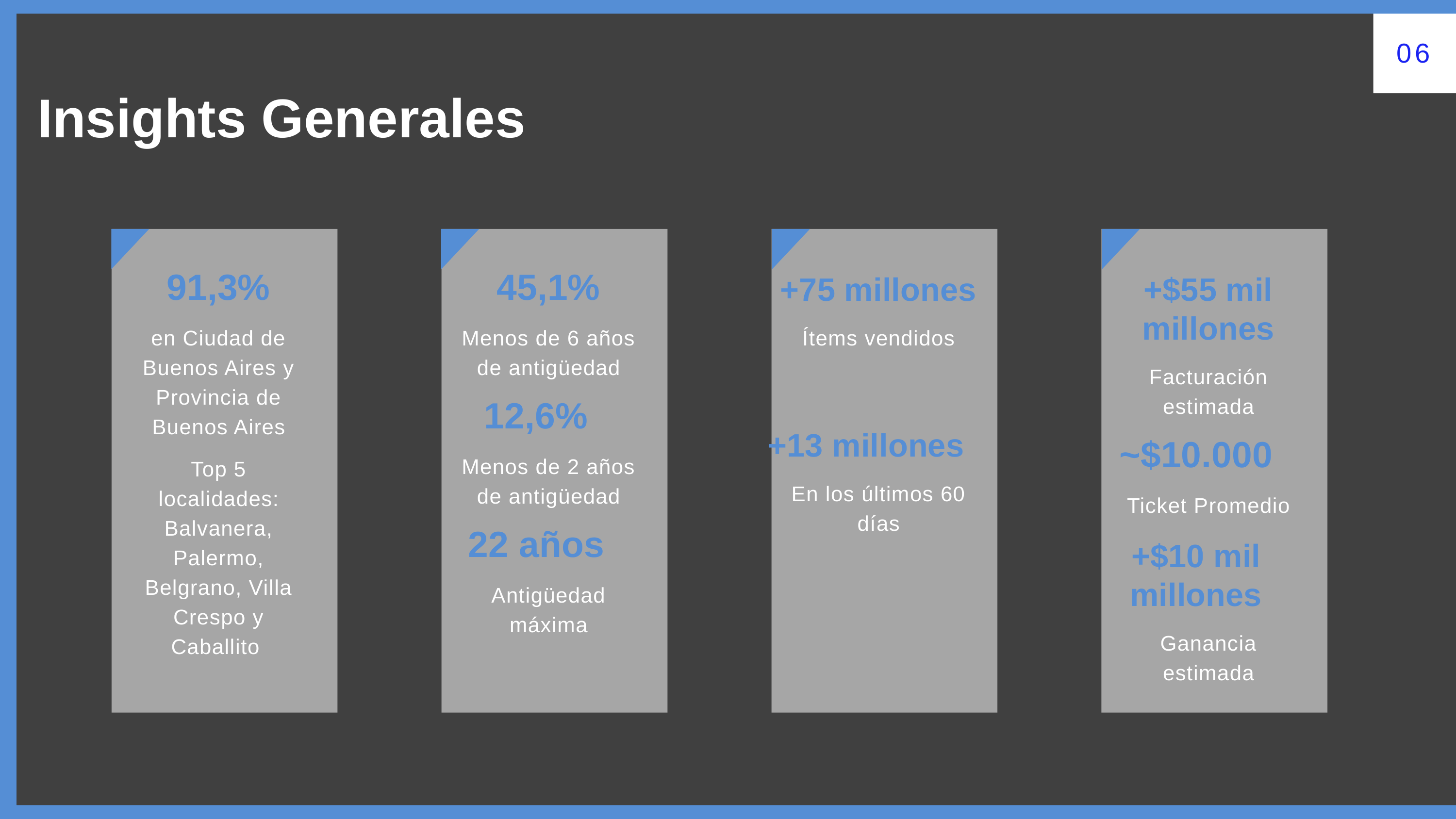

06
# Insights Generales

91,3%
en Ciudad de Buenos Aires y Provincia de Buenos Aires
Top 5 localidades:
Balvanera, Palermo, Belgrano, Villa Crespo y Caballito

45,1%
Menos de 6 años de antigüedad
12,6%
Menos de 2 años de antigüedad
22 años
Antigüedad máxima

+75 millones
Ítems vendidos

+13 millones
En los últimos 60 días

+$55 mil millones
Facturación estimada
~$10.000
Ticket Promedio
+$10 mil millones
Ganancia estimada